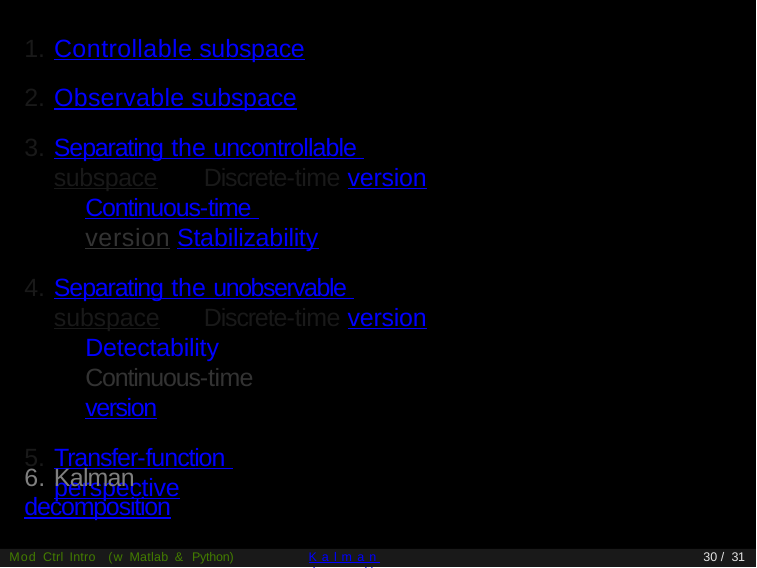

Controllable subspace
Observable subspace
Separating the uncontrollable subspace 	Discrete-time version
Continuous-time version Stabilizability
Separating the unobservable subspace 	Discrete-time version
Detectability Continuous-time version
Transfer-function perspective
6. Kalman decomposition
Mod Ctrl Intro (w Matlab & Python)
Kalman decomposition
30 / 31